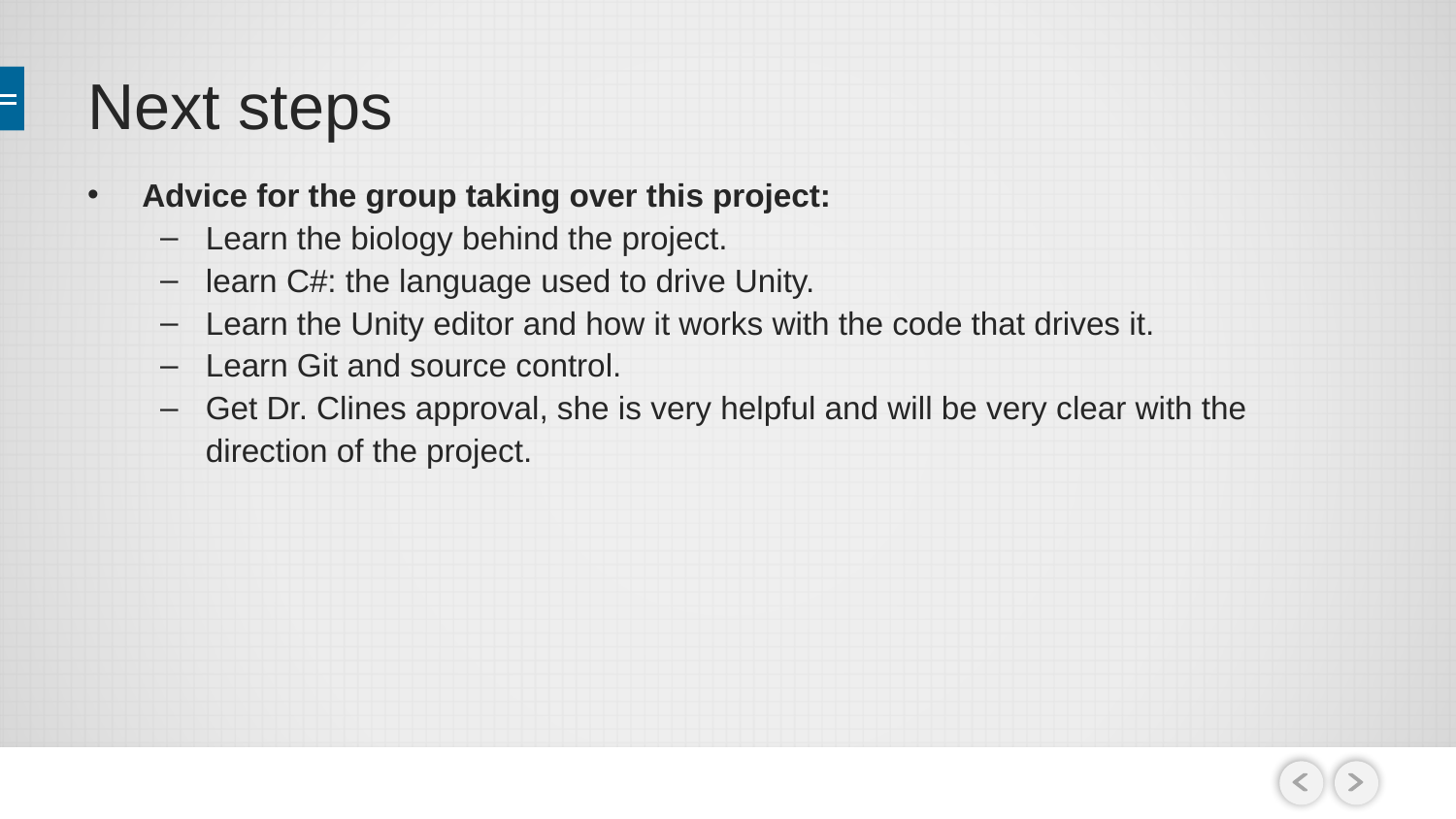

# Next steps
Advice for the group taking over this project:
Learn the biology behind the project.
learn C#: the language used to drive Unity.
Learn the Unity editor and how it works with the code that drives it.
Learn Git and source control.
Get Dr. Clines approval, she is very helpful and will be very clear with the direction of the project.